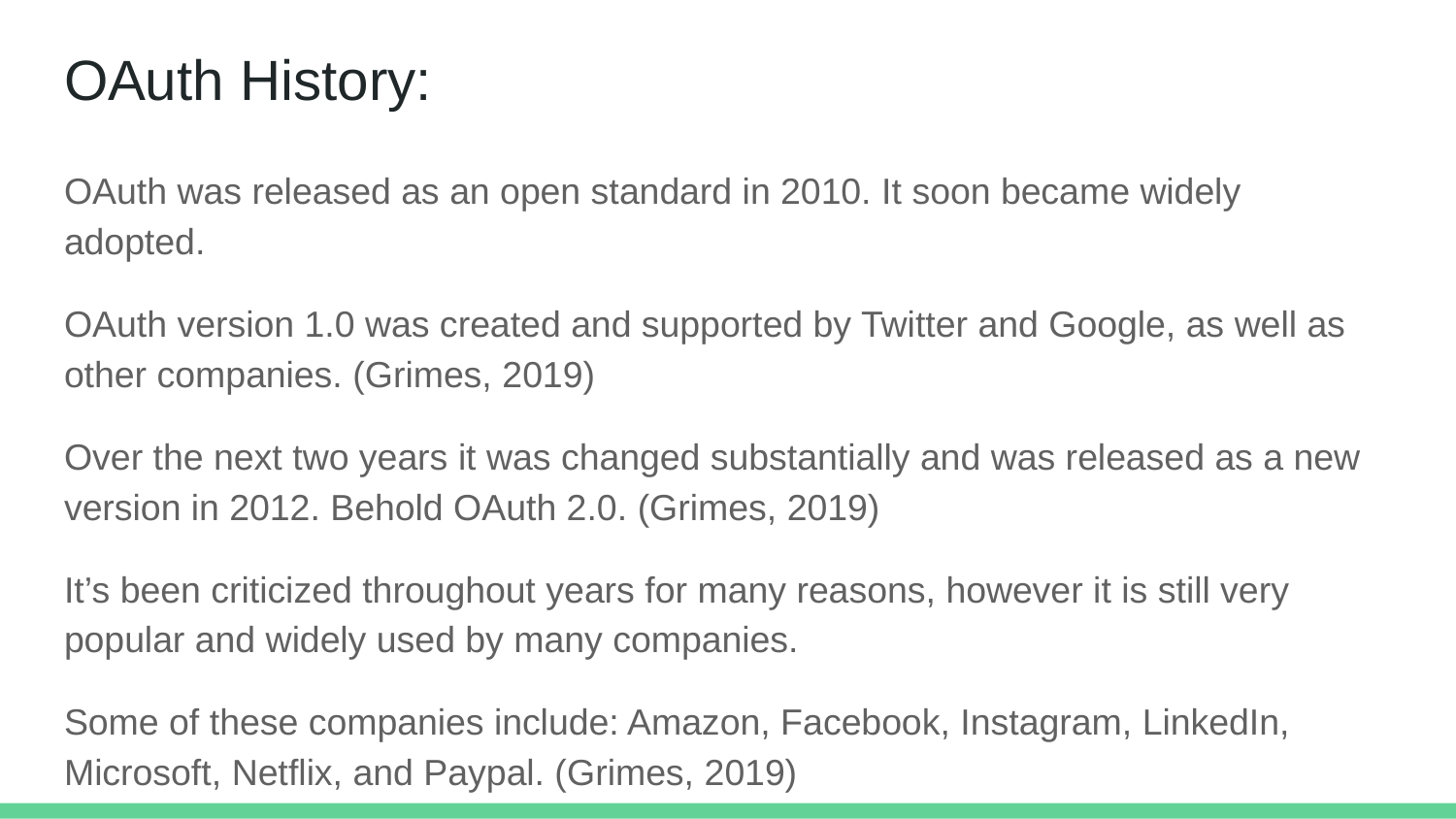

# OAuth History:
OAuth was released as an open standard in 2010. It soon became widely adopted.
OAuth version 1.0 was created and supported by Twitter and Google, as well as other companies. (Grimes, 2019)
Over the next two years it was changed substantially and was released as a new version in 2012. Behold OAuth 2.0. (Grimes, 2019)
It’s been criticized throughout years for many reasons, however it is still very popular and widely used by many companies.
Some of these companies include: Amazon, Facebook, Instagram, LinkedIn, Microsoft, Netflix, and Paypal. (Grimes, 2019)